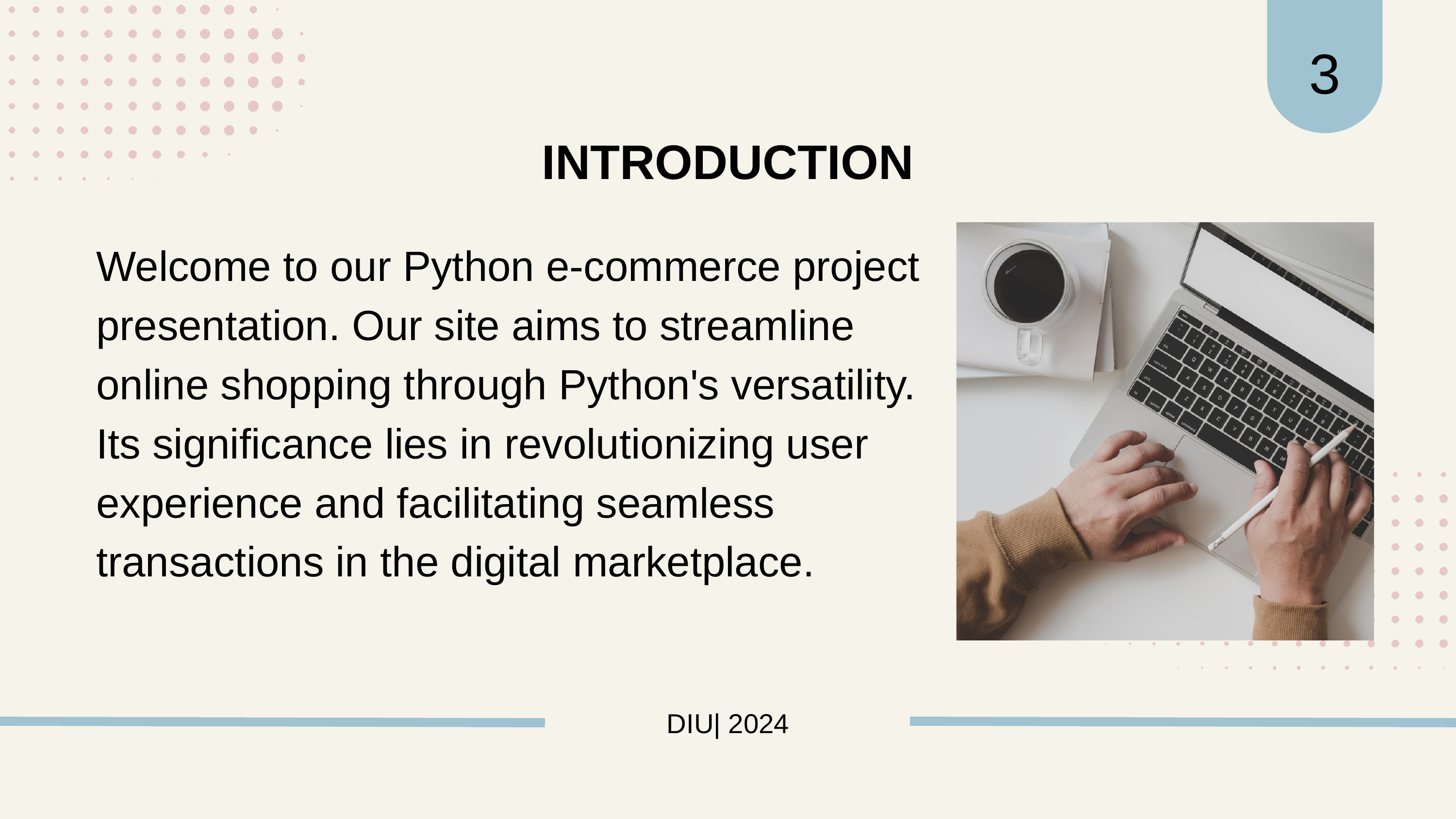

3

INTRODUCTION

Welcome to our Python e-commerce project presentation. Our site aims to streamline online shopping through Python's versatility. Its significance lies in revolutionizing user experience and facilitating seamless transactions in the digital marketplace.

DIU| 2024